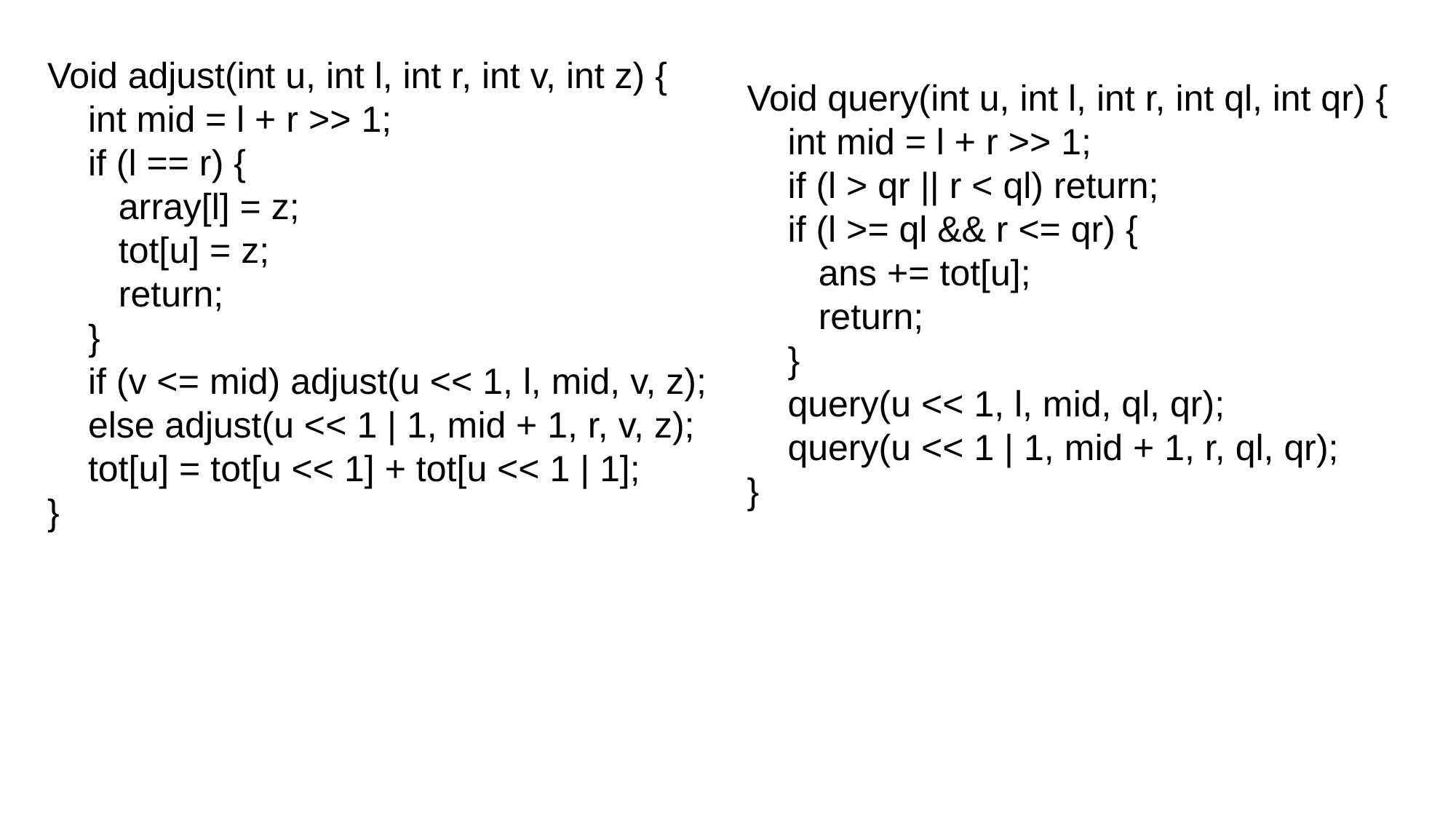

Void adjust(int u, int l, int r, int v, int z) {
    int mid = l + r >> 1;
    if (l == r) {
       array[l] = z;
       tot[u] = z;
       return;
    }
    if (v <= mid) adjust(u << 1, l, mid, v, z);
    else adjust(u << 1 | 1, mid + 1, r, v, z);
    tot[u] = tot[u << 1] + tot[u << 1 | 1];
}
Void query(int u, int l, int r, int ql, int qr) {
    int mid = l + r >> 1;
    if (l > qr || r < ql) return;
    if (l >= ql && r <= qr) {
       ans += tot[u];
       return;
    }
    query(u << 1, l, mid, ql, qr);
    query(u << 1 | 1, mid + 1, r, ql, qr);
}